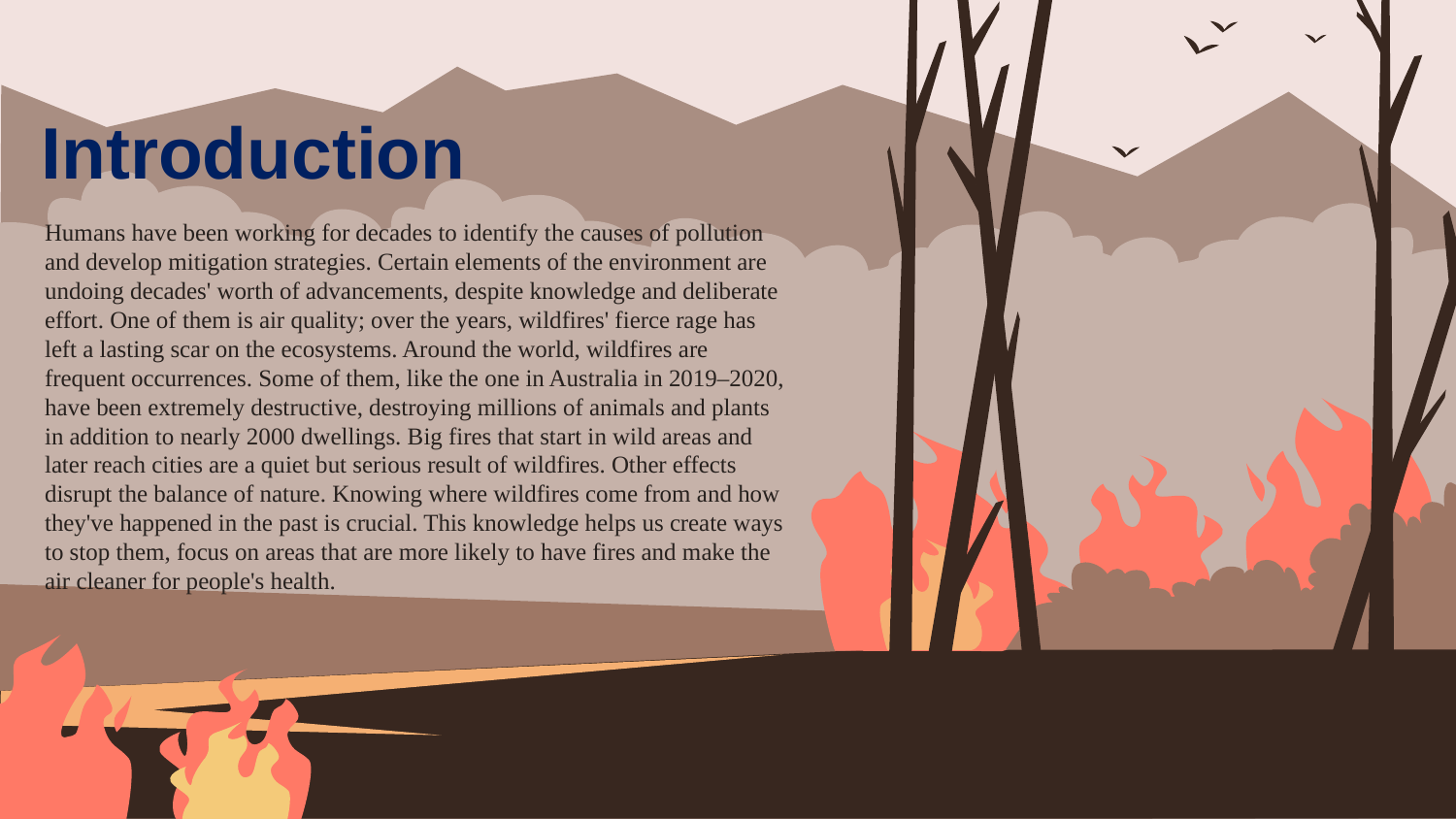

# Introduction
Humans have been working for decades to identify the causes of pollution and develop mitigation strategies. Certain elements of the environment are undoing decades' worth of advancements, despite knowledge and deliberate effort. One of them is air quality; over the years, wildfires' fierce rage has left a lasting scar on the ecosystems. Around the world, wildfires are frequent occurrences. Some of them, like the one in Australia in 2019–2020, have been extremely destructive, destroying millions of animals and plants in addition to nearly 2000 dwellings. Big fires that start in wild areas and later reach cities are a quiet but serious result of wildfires. Other effects disrupt the balance of nature. Knowing where wildfires come from and how they've happened in the past is crucial. This knowledge helps us create ways to stop them, focus on areas that are more likely to have fires and make the air cleaner for people's health.